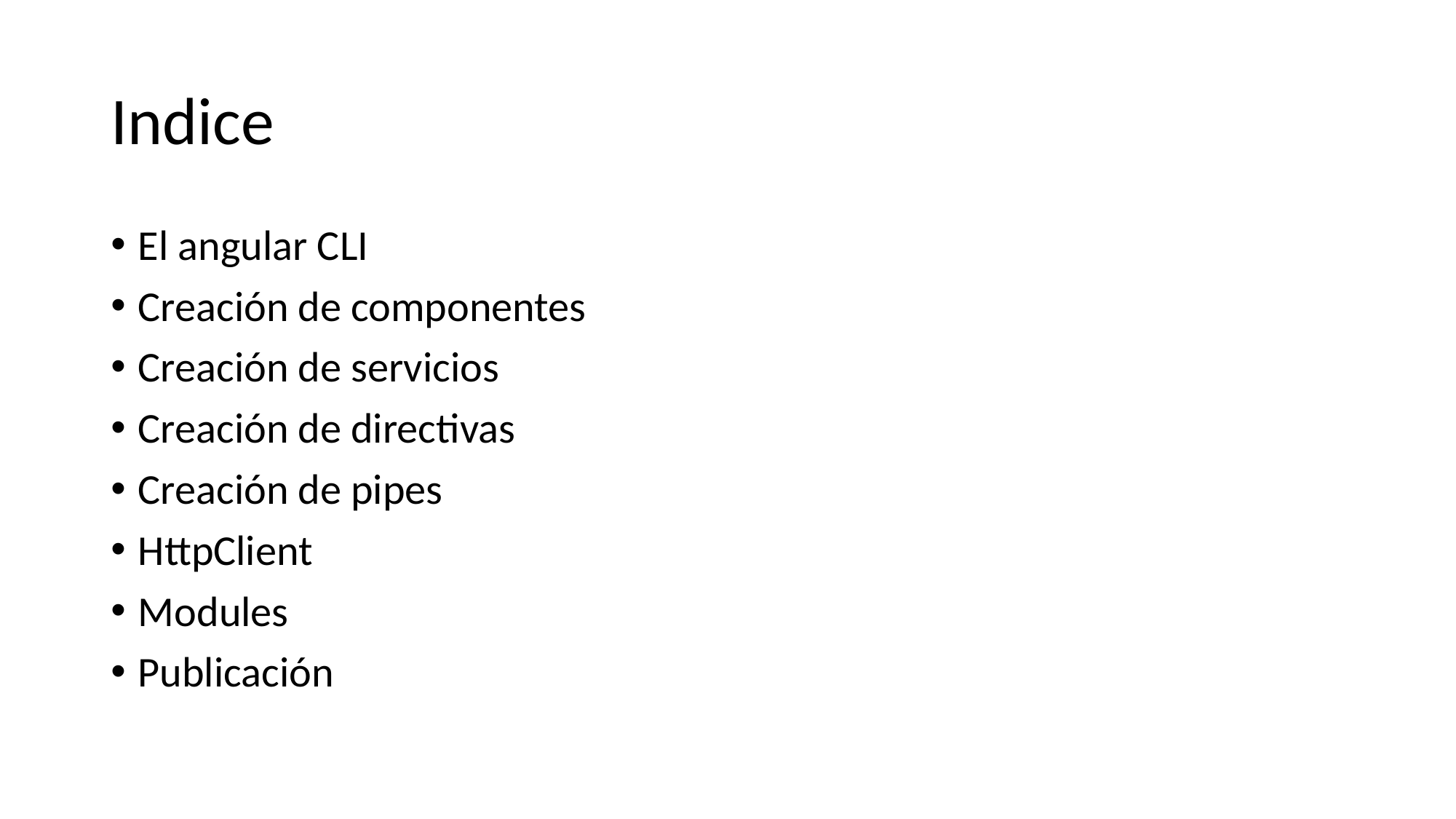

# Indice
El angular CLI
Creación de componentes
Creación de servicios
Creación de directivas
Creación de pipes
HttpClient
Modules
Publicación